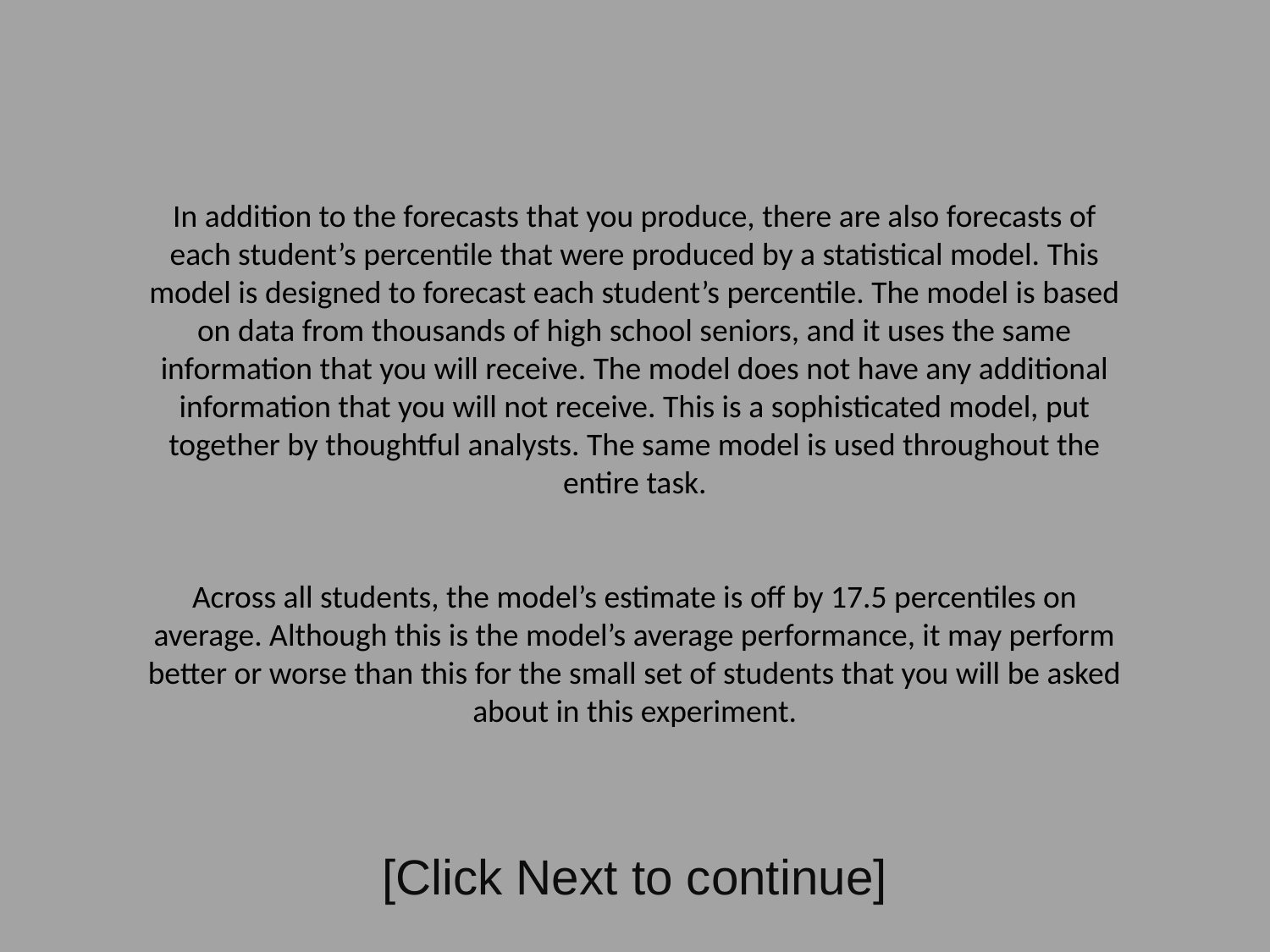

In addition to the forecasts that you produce, there are also forecasts of each student’s percentile that were produced by a statistical model. This model is designed to forecast each student’s percentile. The model is based on data from thousands of high school seniors, and it uses the same information that you will receive. The model does not have any additional information that you will not receive. This is a sophisticated model, put together by thoughtful analysts. The same model is used throughout the entire task.

Across all students, the model’s estimate is off by 17.5 percentiles on average. Although this is the model’s average performance, it may perform better or worse than this for the small set of students that you will be asked about in this experiment.

[Click Next to continue]